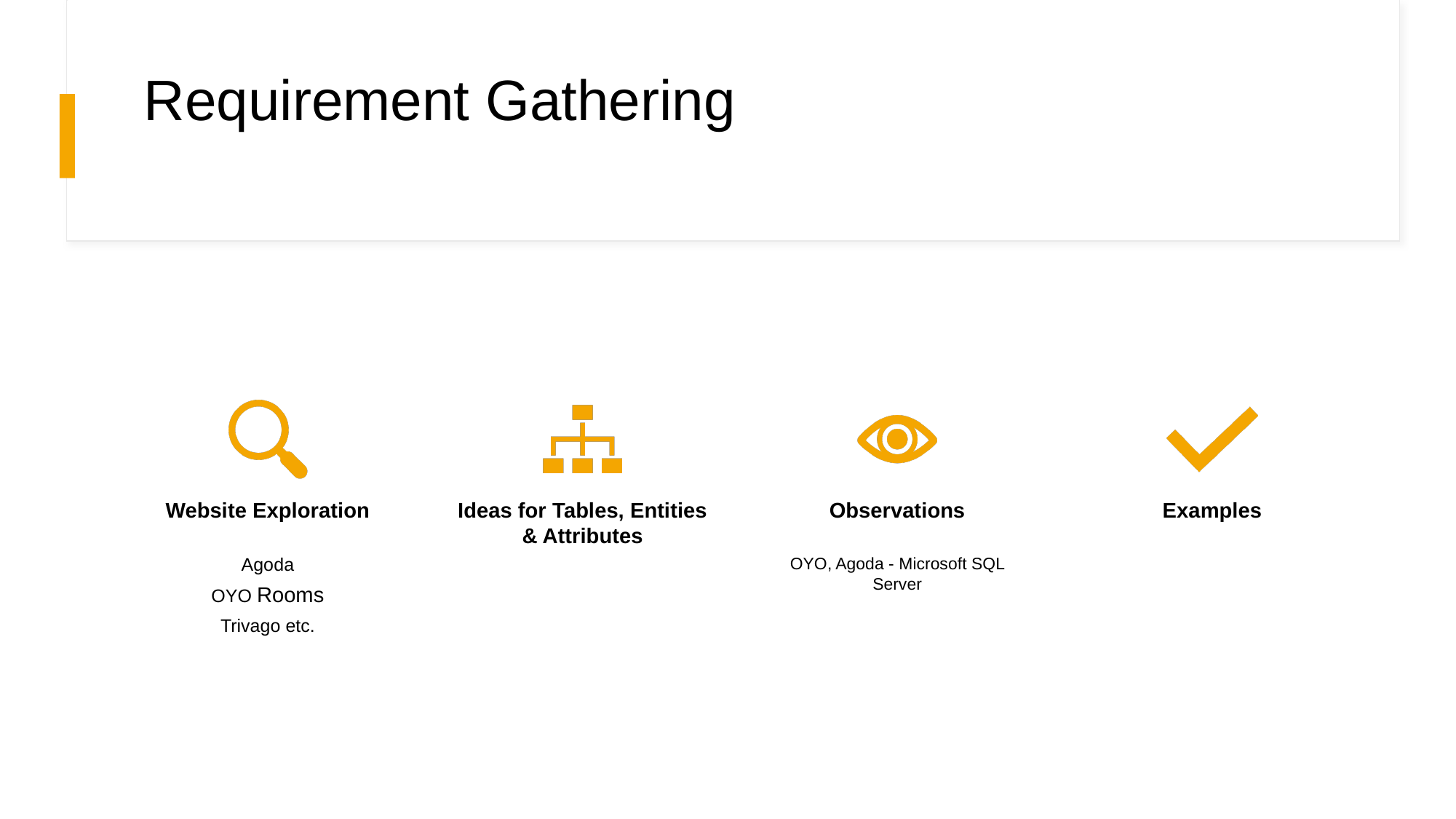

# Requirement Gathering
Website Exploration
Agoda
OYO Rooms
Trivago etc.
Ideas for Tables, Entities & Attributes
Observations
OYO, Agoda - Microsoft SQL Server
Examples